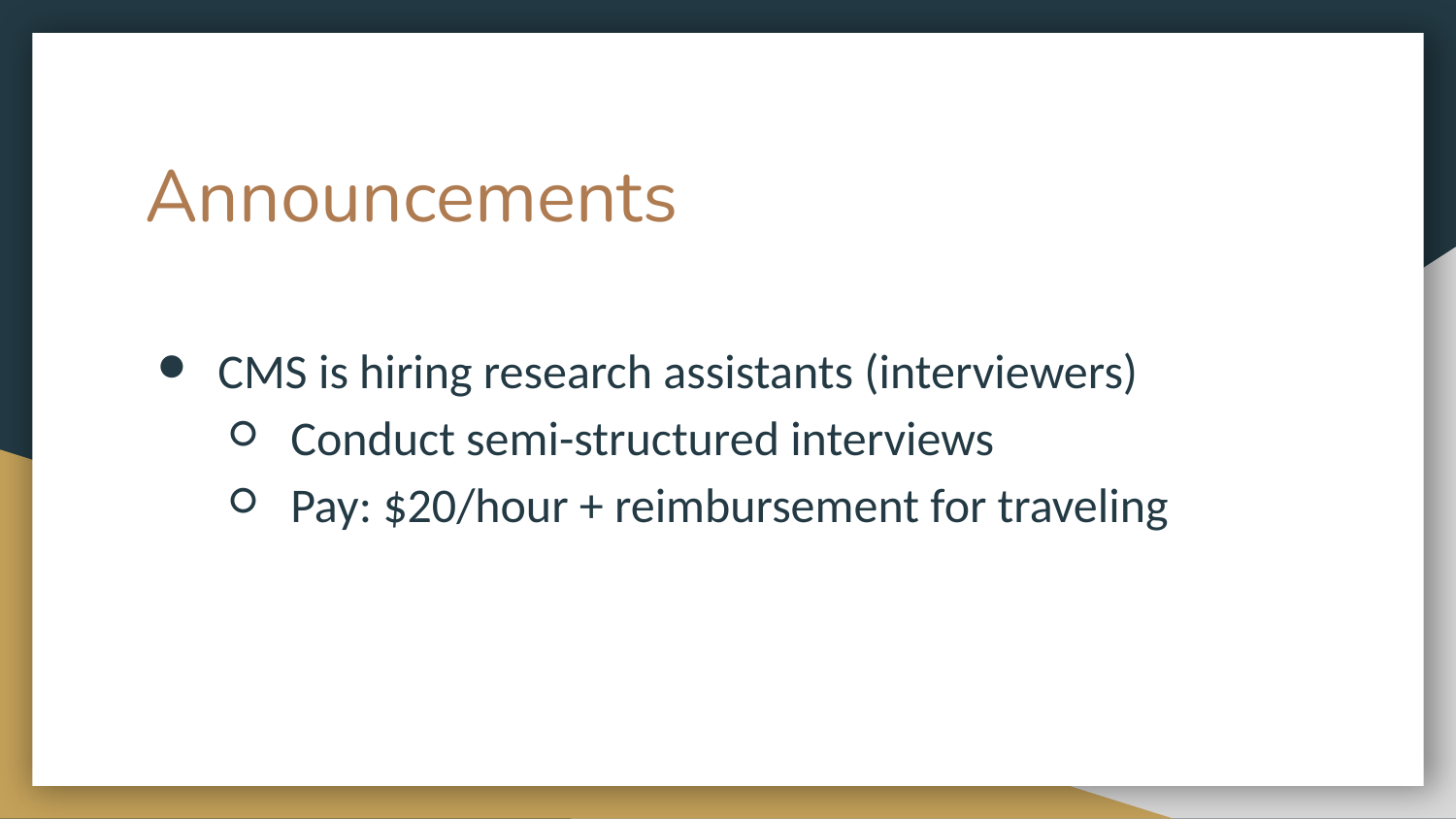

# Announcements
CMS is hiring research assistants (interviewers)
Conduct semi-structured interviews
Pay: $20/hour + reimbursement for traveling